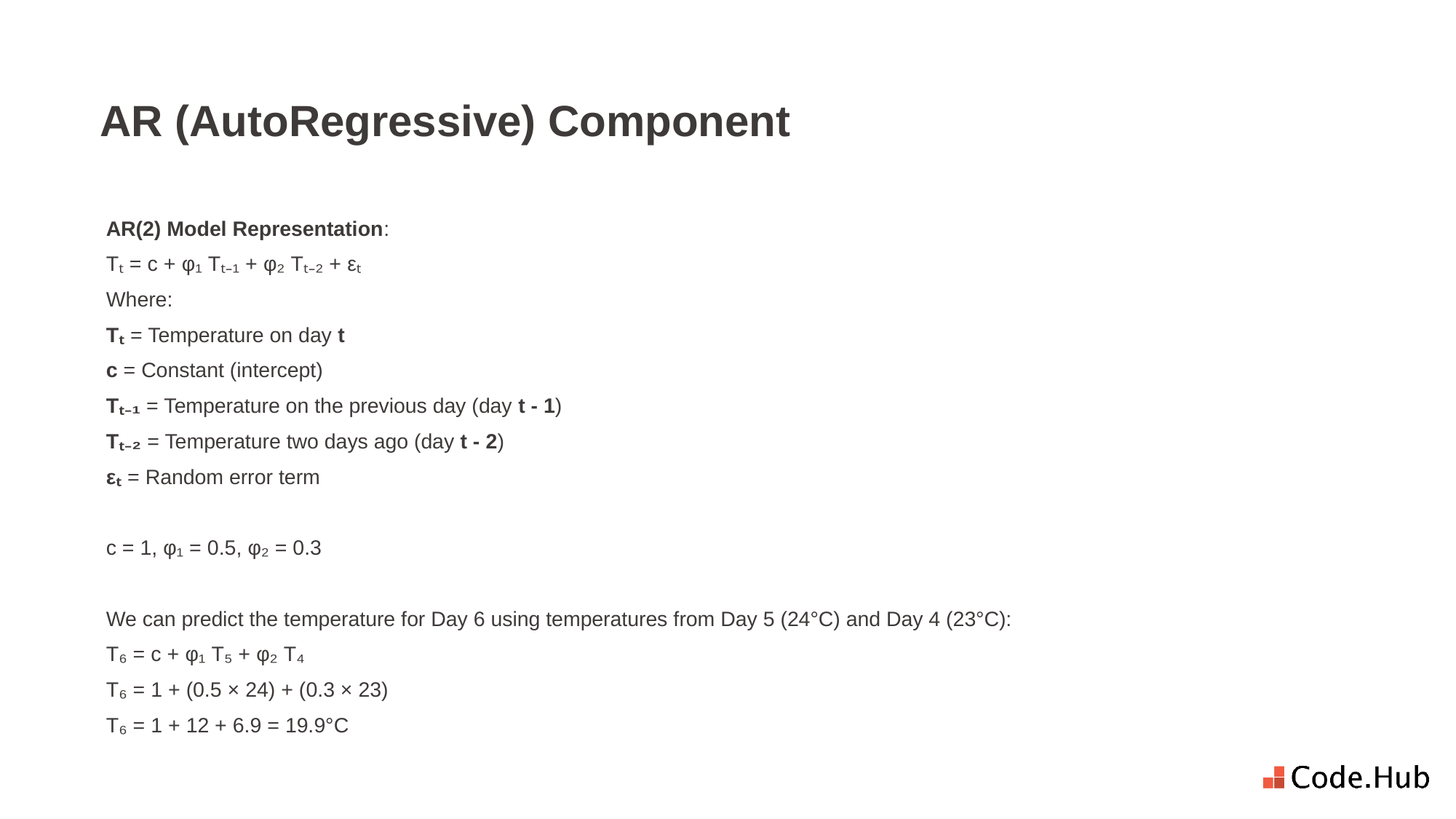

# AR (AutoRegressive) Component
AR(2) Model Representation:
	Tₜ = c + φ₁ Tₜ₋₁ + φ₂ Tₜ₋₂ + εₜ
Where:
	Tₜ = Temperature on day t
	c = Constant (intercept)
	Tₜ₋₁ = Temperature on the previous day (day t - 1)
	Tₜ₋₂ = Temperature two days ago (day t - 2)
	εₜ = Random error term

c = 1, φ₁ = 0.5, φ₂ = 0.3

We can predict the temperature for Day 6 using temperatures from Day 5 (24°C) and Day 4 (23°C):
	T₆ = c + φ₁ T₅ + φ₂ T₄
	T₆ = 1 + (0.5 × 24) + (0.3 × 23)
	T₆ = 1 + 12 + 6.9 = 19.9°C